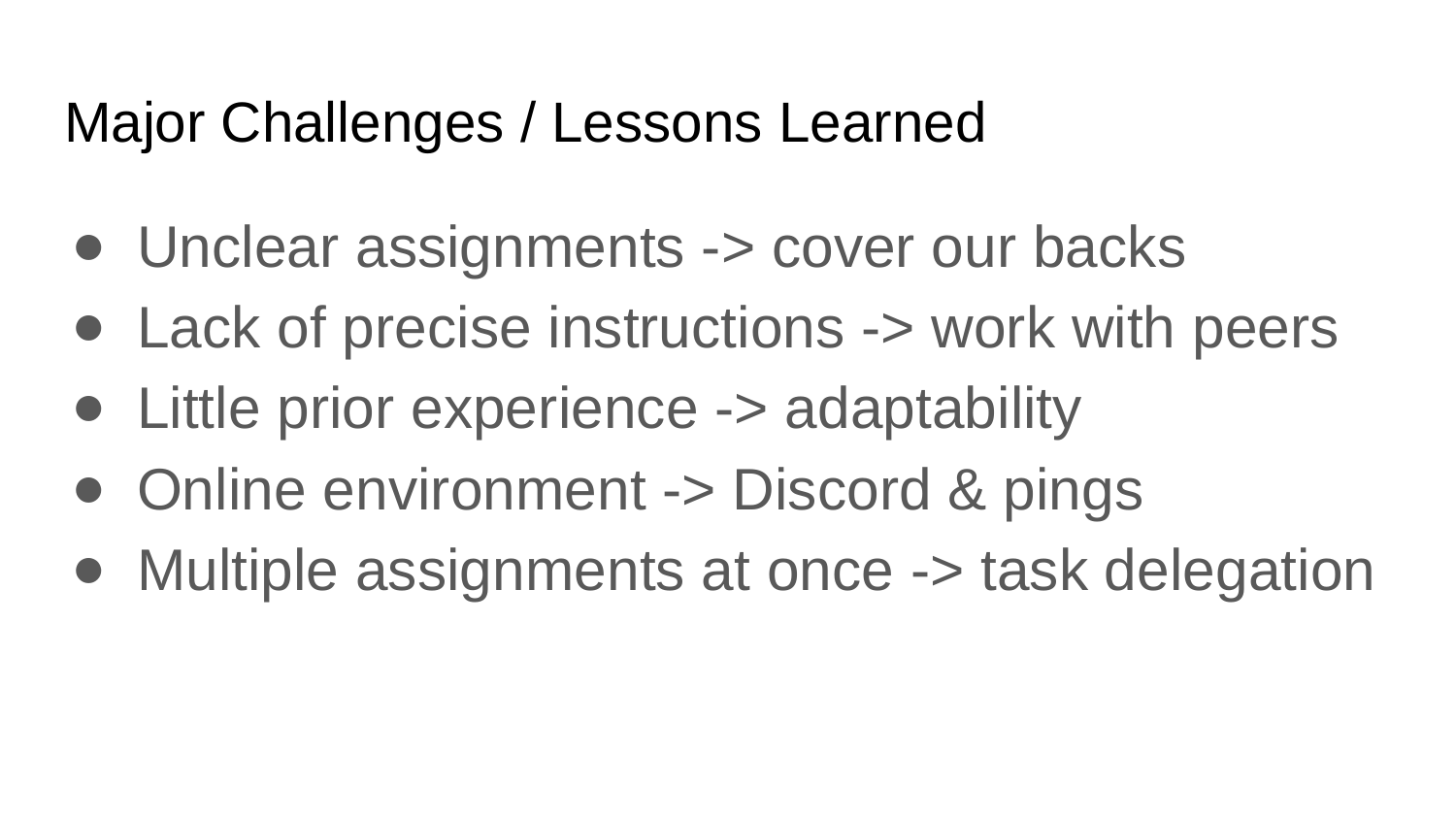

# Major Challenges / Lessons Learned
Unclear assignments -> cover our backs
Lack of precise instructions -> work with peers
Little prior experience -> adaptability
Online environment -> Discord & pings
Multiple assignments at once -> task delegation